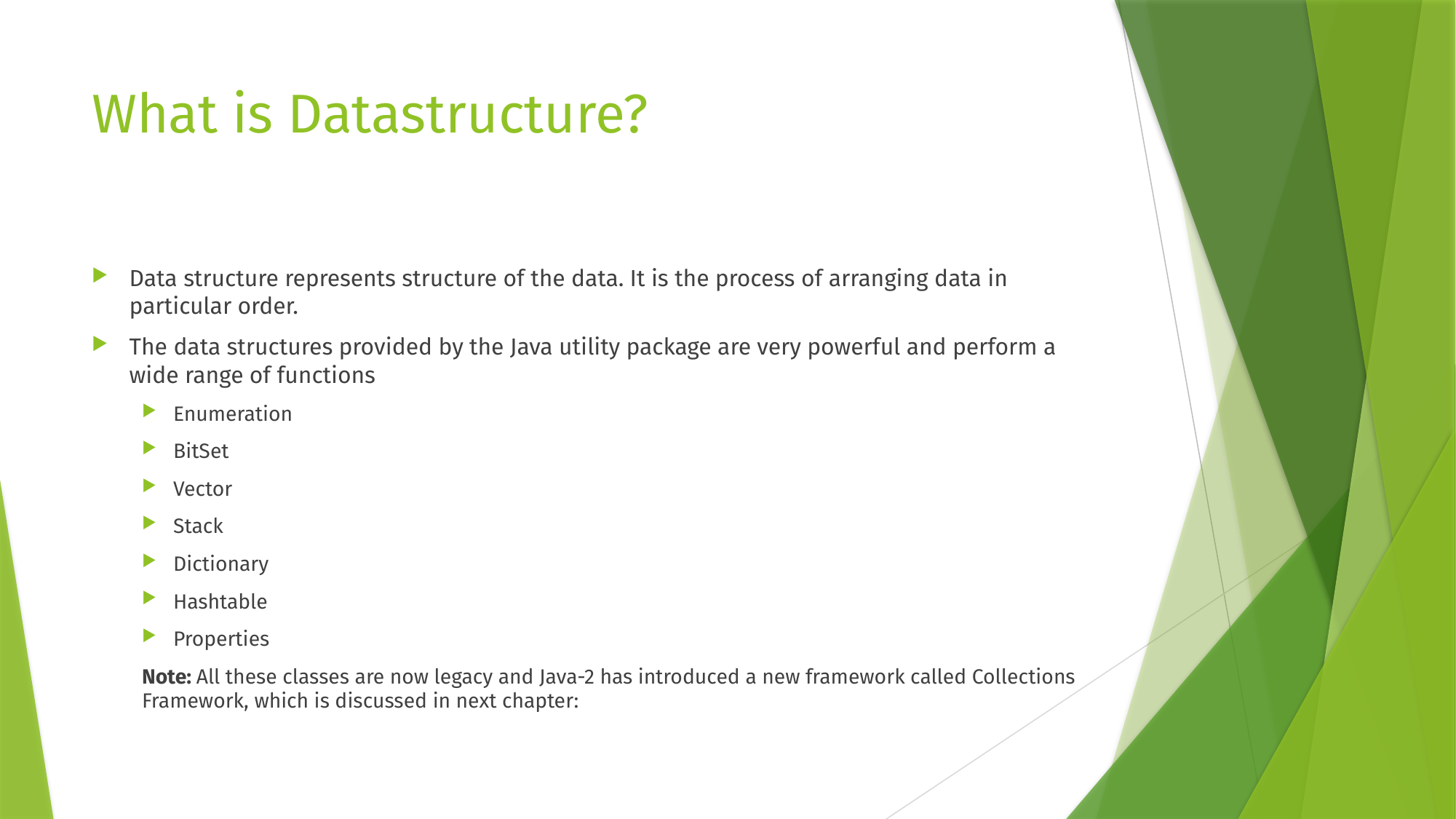

# What is Datastructure?
Data structure represents structure of the data. It is the process of arranging data in particular order.
The data structures provided by the Java utility package are very powerful and perform a wide range of functions
Enumeration
BitSet
Vector
Stack
Dictionary
Hashtable
Properties
Note: All these classes are now legacy and Java-2 has introduced a new framework called Collections Framework, which is discussed in next chapter: